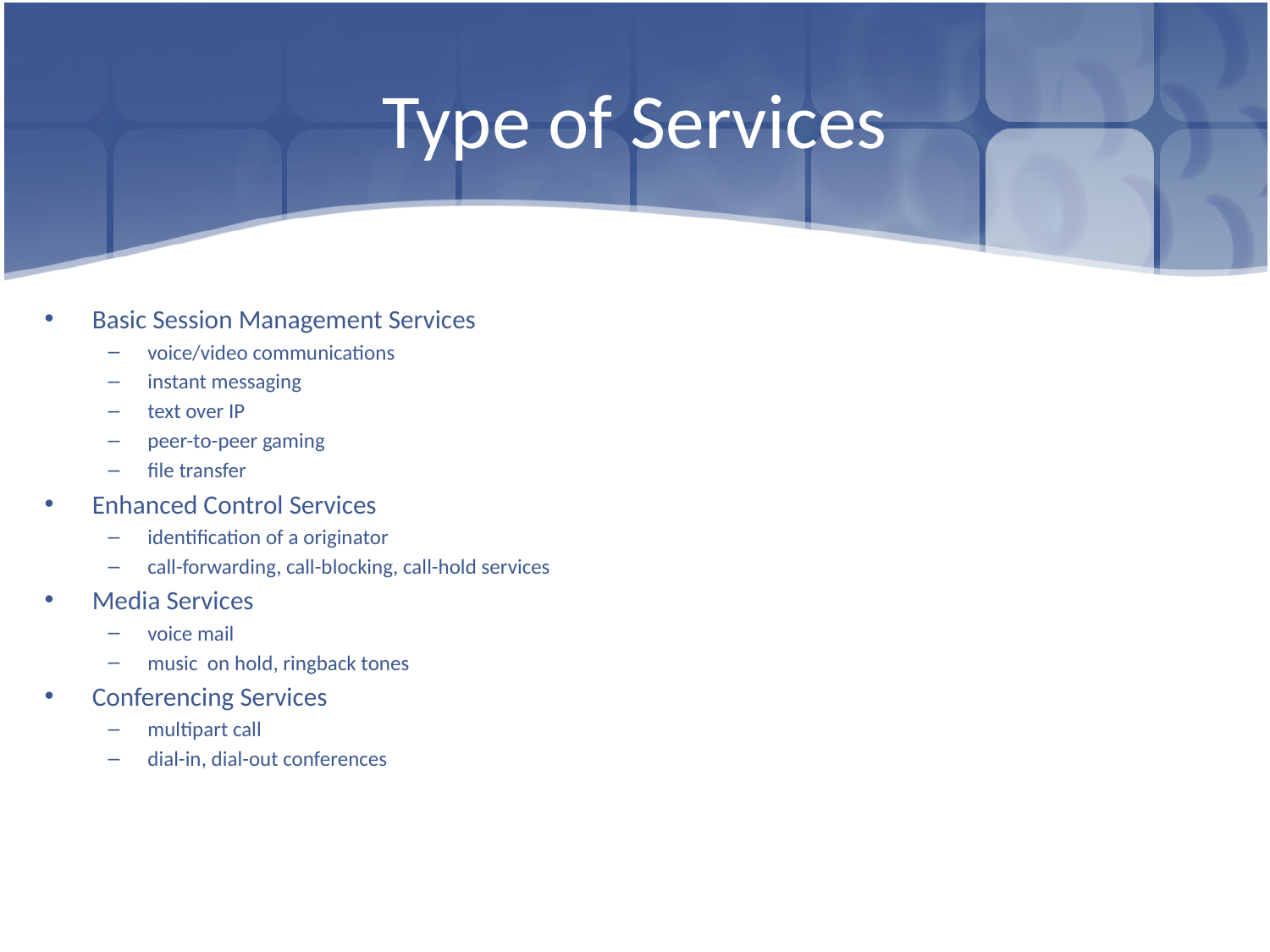

# Type of Services
Basic Session Management Services
voice/video communications
instant messaging
text over IP
peer-to-peer gaming
file transfer
Enhanced Control Services
identification of a originator
call-forwarding, call-blocking, call-hold services
Media Services
voice mail
music  on hold, ringback tones
Conferencing Services
multipart call
dial-in, dial-out conferences